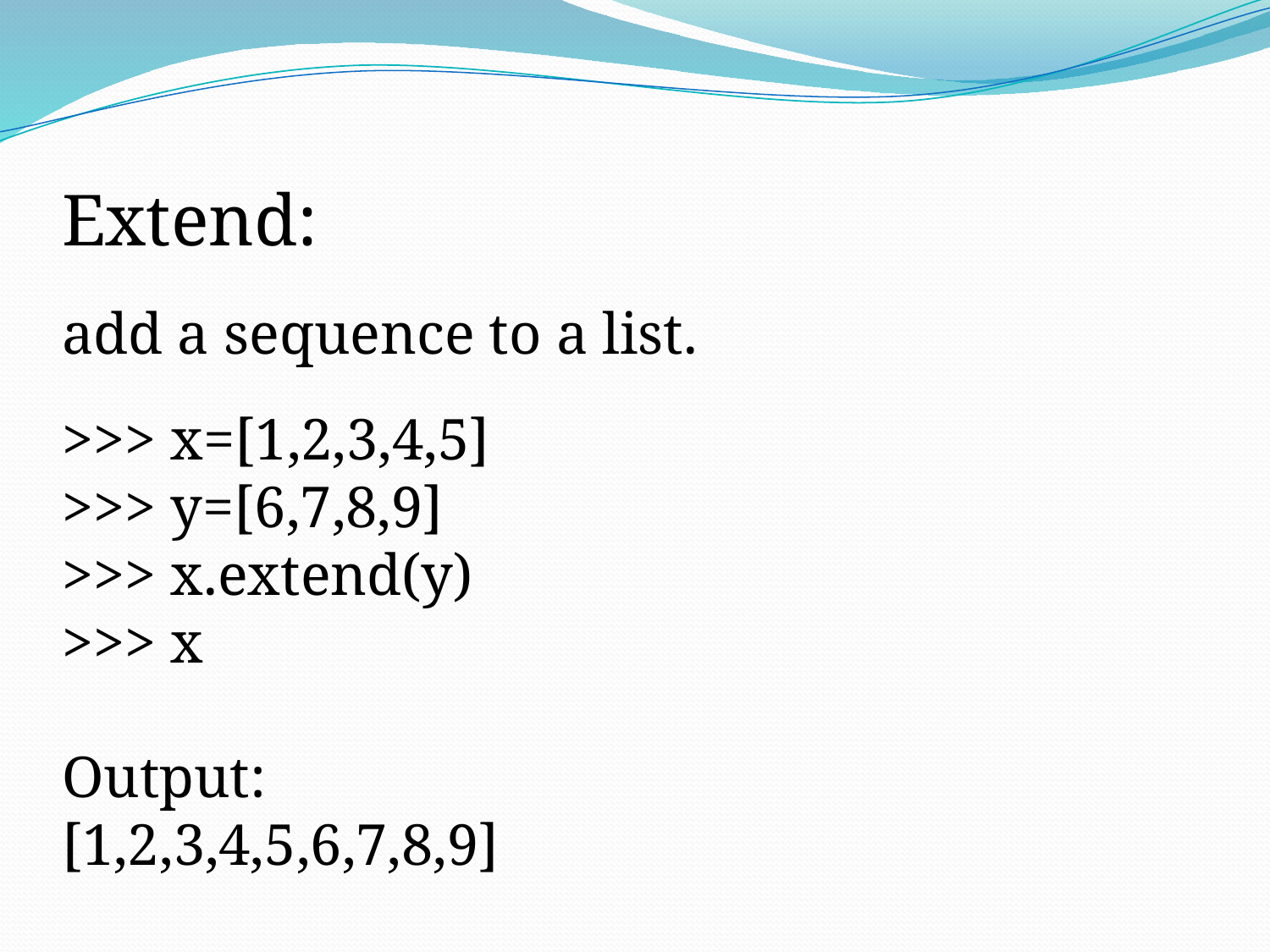

Extend:

add a sequence to a list.

>>> x=[1,2,3,4,5]
>>> y=[6,7,8,9]
>>> x.extend(y)
>>> x

Output:
[1,2,3,4,5,6,7,8,9]